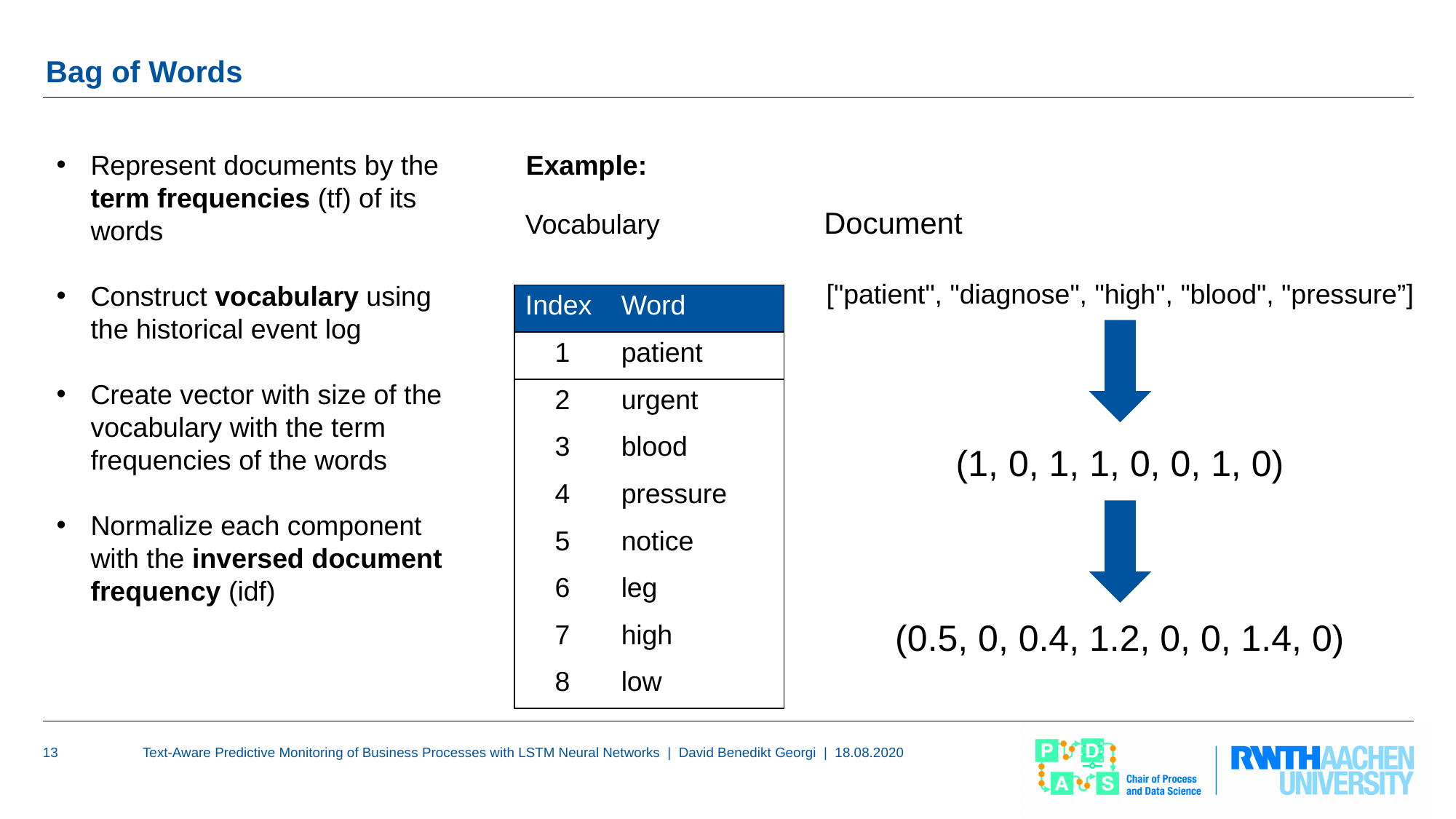

# Bag of Words
Example:
Represent documents by the term frequencies (tf) of its words
Construct vocabulary using the historical event log

Create vector with size of the vocabulary with the term frequencies of the words

Normalize each component with the inversed document frequency (idf)
| Vocabulary |  |
| --- | --- |
| Index | Word |
| 1 | patient |
| 2 | urgent |
| 3 | blood |
| 4 | pressure |
| 5 | notice |
| 6 | leg |
| 7 | high |
| 8 | low |
Document

["patient", "diagnose", "high", "blood", "pressure”]

(1, 0, 1, 1, 0, 0, 1, 0)

(0.5, 0, 0.4, 1.2, 0, 0, 1.4, 0)